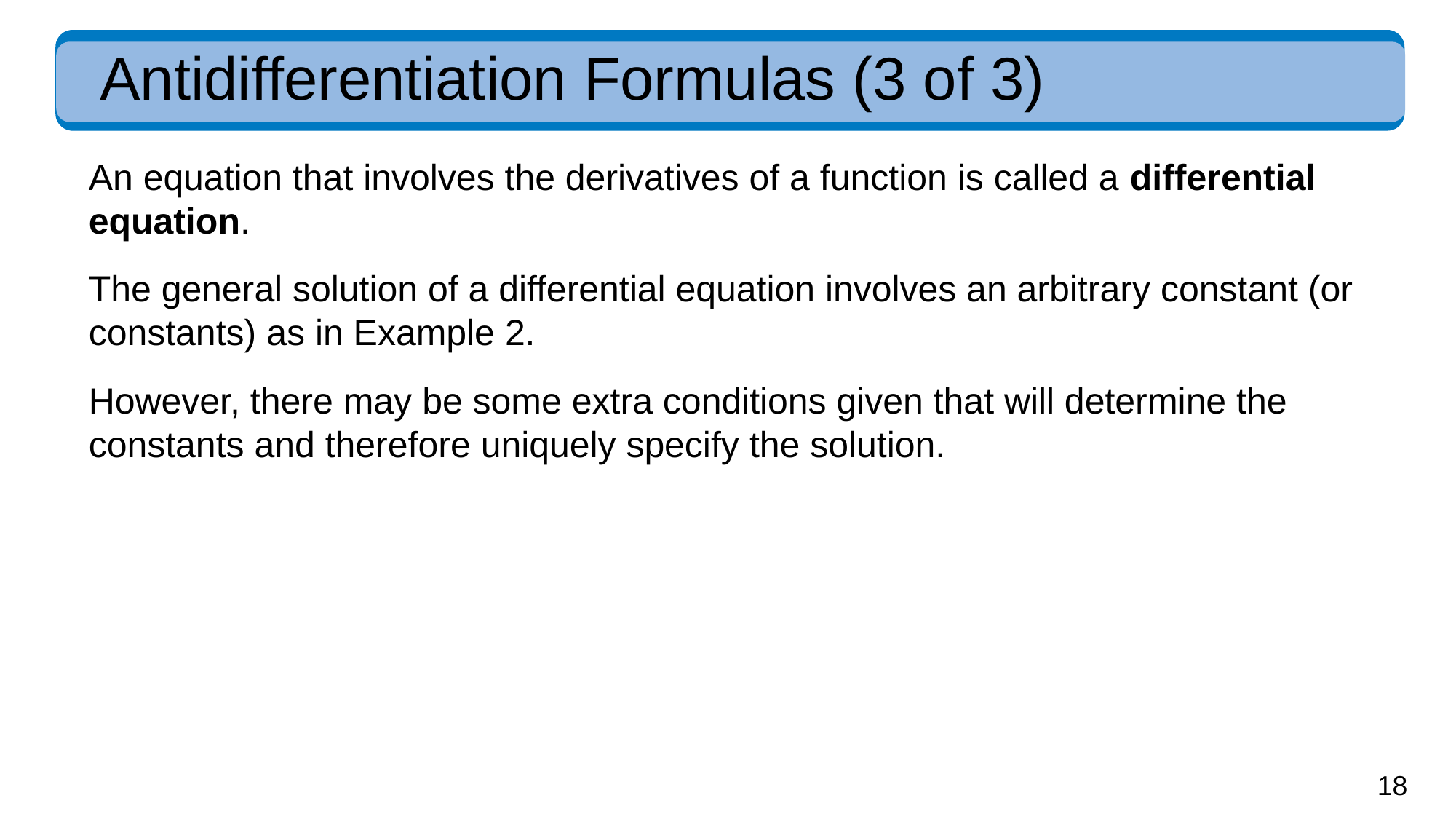

# Antidifferentiation Formulas (3 of 3)
An equation that involves the derivatives of a function is called a differential equation.
The general solution of a differential equation involves an arbitrary constant (or constants) as in Example 2.
However, there may be some extra conditions given that will determine the constants and therefore uniquely specify the solution.